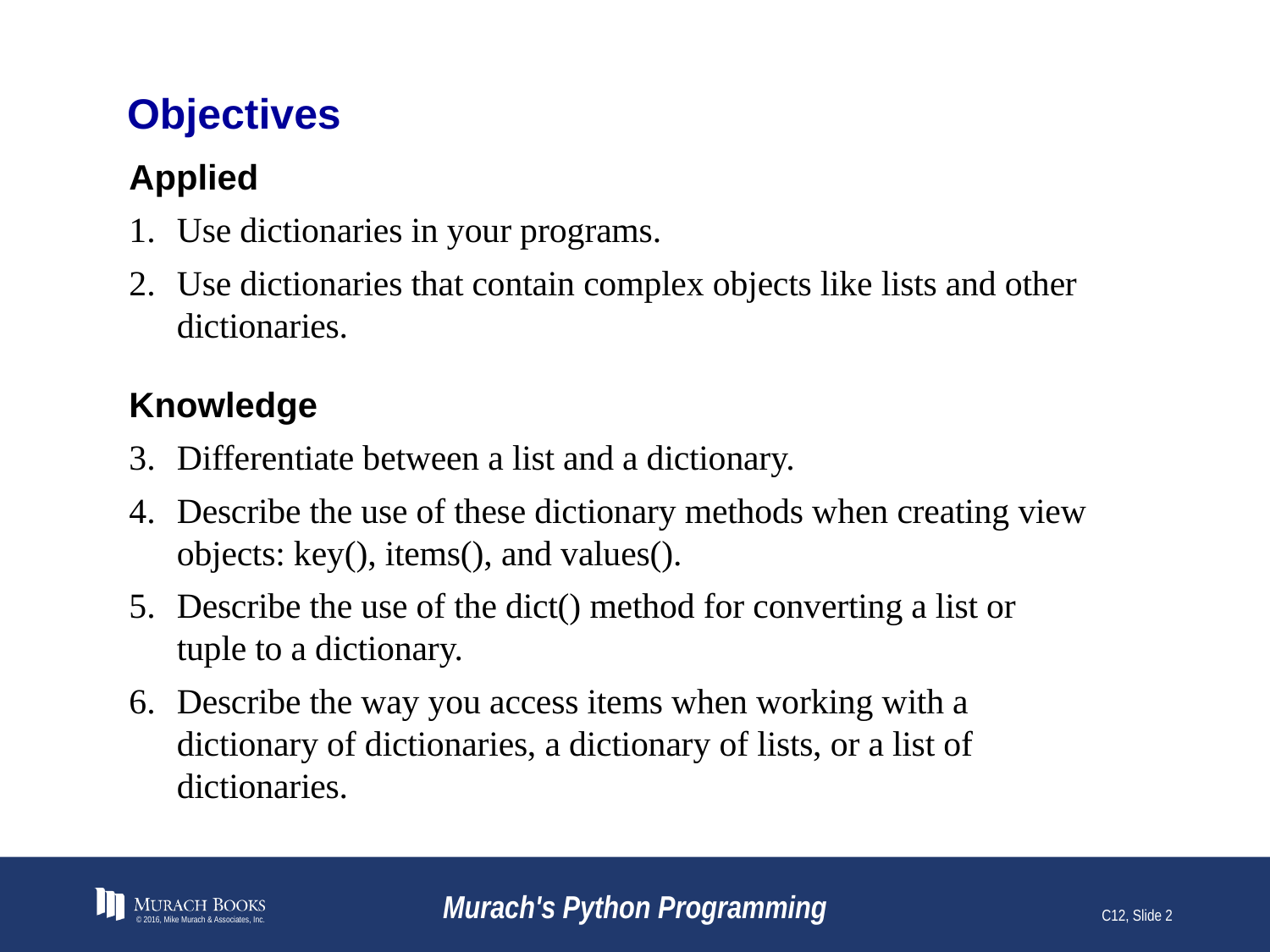

# Objectives
Applied
Use dictionaries in your programs.
Use dictionaries that contain complex objects like lists and other dictionaries.
Knowledge
Differentiate between a list and a dictionary.
Describe the use of these dictionary methods when creating view objects: key(), items(), and values().
Describe the use of the dict() method for converting a list or tuple to a dictionary.
Describe the way you access items when working with a dictionary of dictionaries, a dictionary of lists, or a list of dictionaries.

© 2016, Mike Murach & Associates, Inc.
Murach's Python Programming

C12, Slide 2